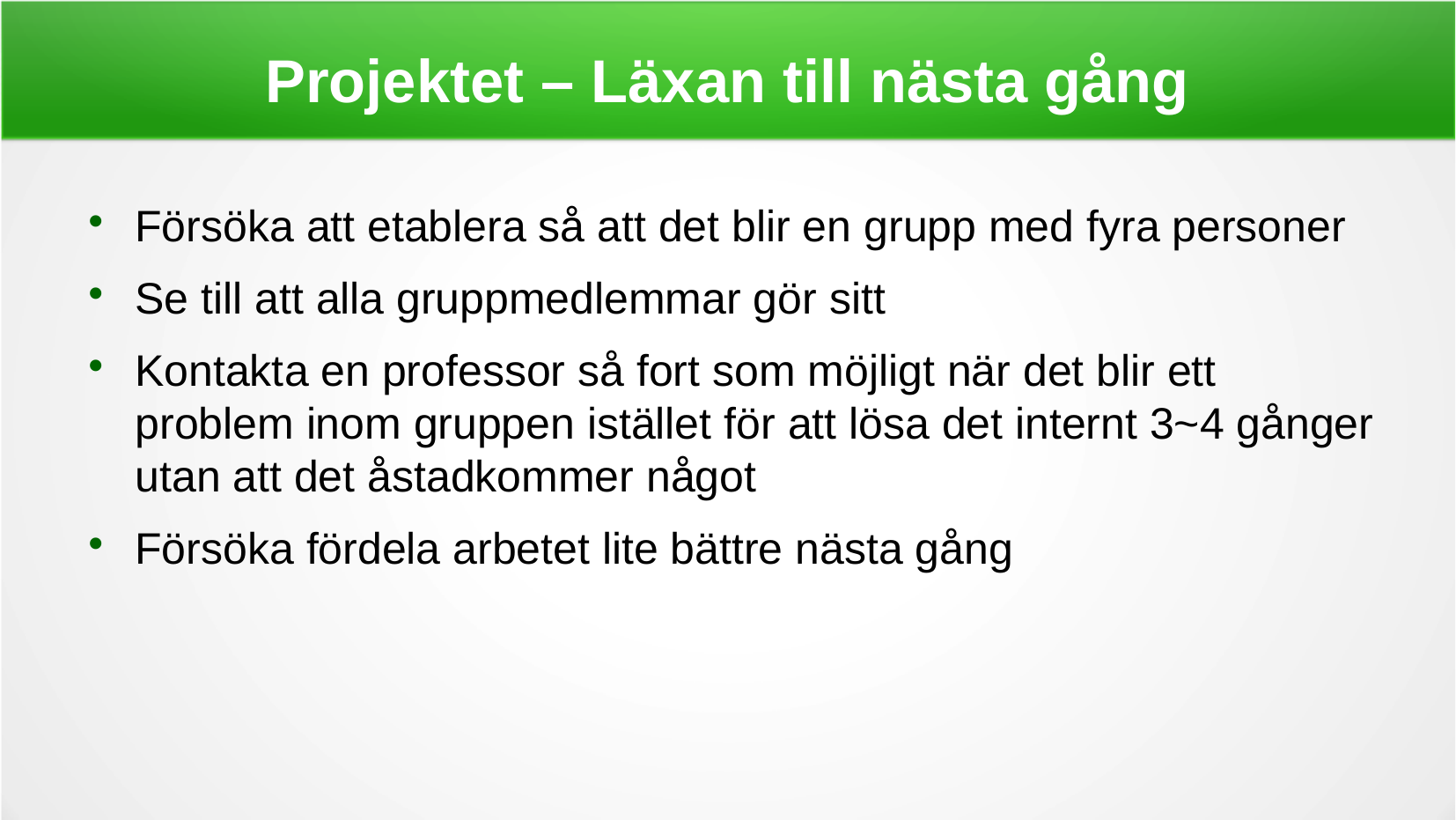

Projektet – Läxan till nästa gång
Försöka att etablera så att det blir en grupp med fyra personer
Se till att alla gruppmedlemmar gör sitt
Kontakta en professor så fort som möjligt när det blir ett problem inom gruppen istället för att lösa det internt 3~4 gånger utan att det åstadkommer något
Försöka fördela arbetet lite bättre nästa gång